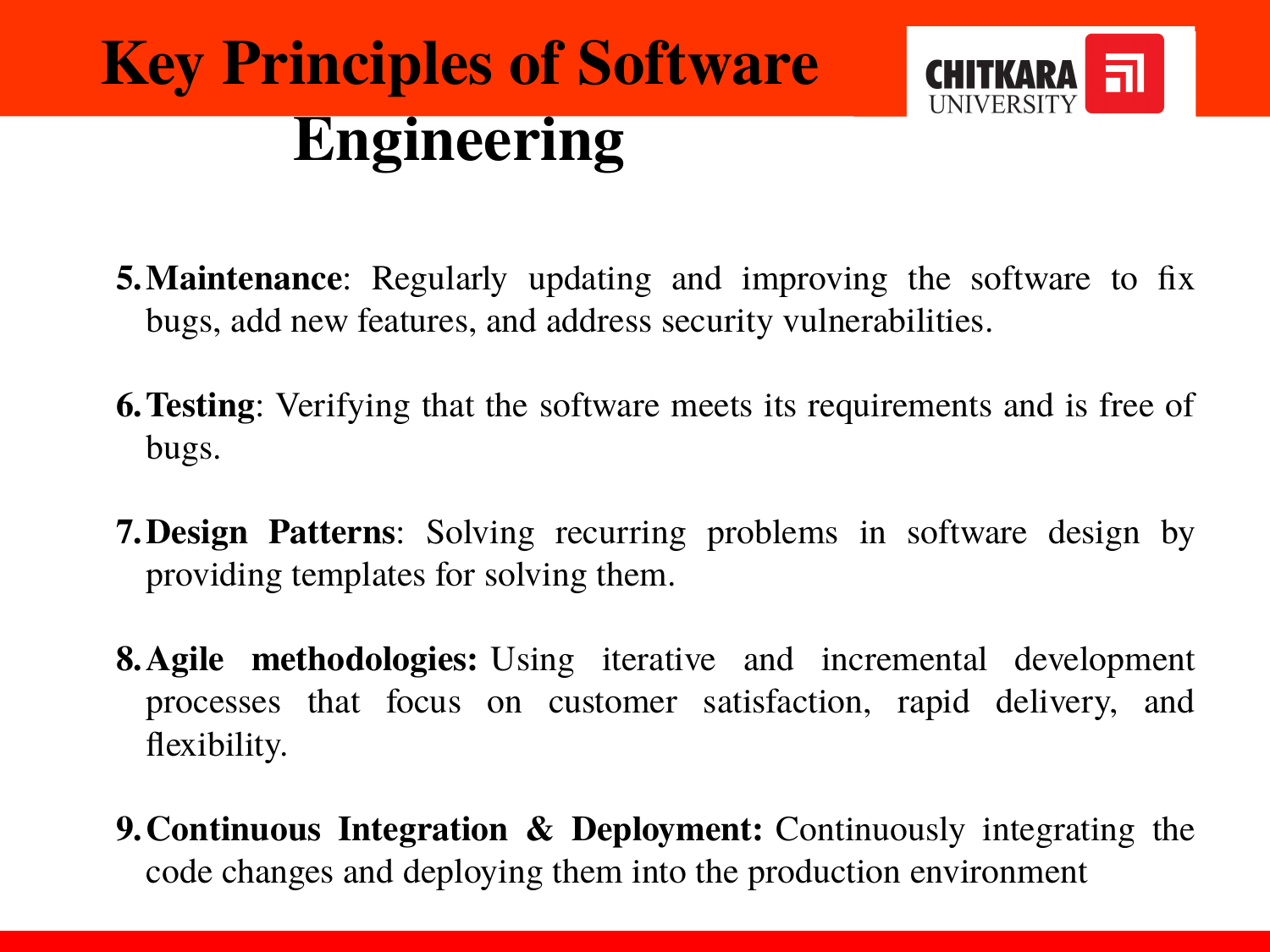

Key Principles of Software Engineering
Maintenance: Regularly updating and improving the software to fix bugs, add new features, and address security vulnerabilities.

Testing: Verifying that the software meets its requirements and is free of bugs.

Design Patterns: Solving recurring problems in software design by providing templates for solving them.

Agile methodologies: Using iterative and incremental development processes that focus on customer satisfaction, rapid delivery, and flexibility.

Continuous Integration & Deployment: Continuously integrating the code changes and deploying them into the production environment